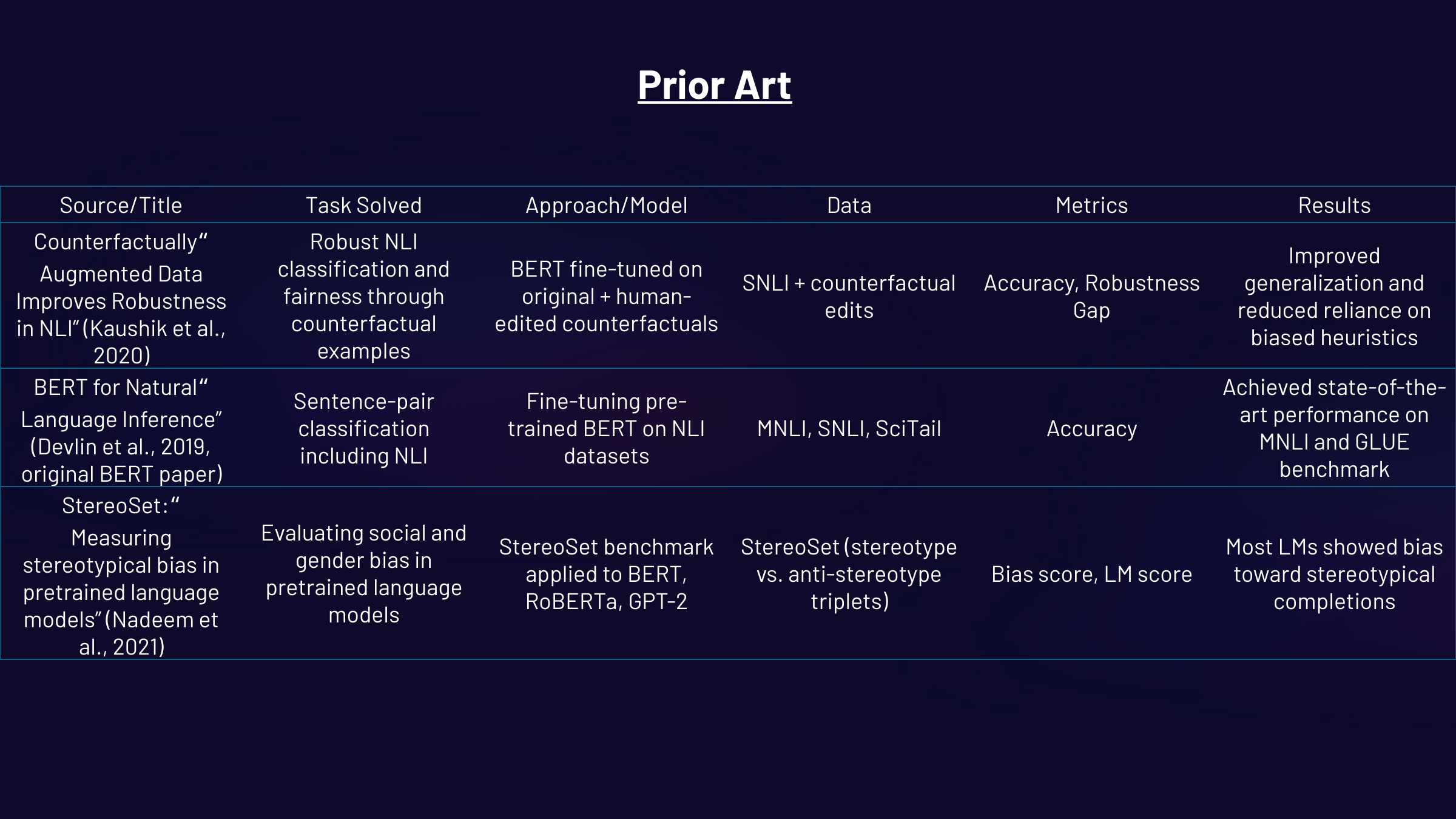

Prior Art

| Source/Title | Task Solved | Approach/Model | Data | Metrics | Results |
| --- | --- | --- | --- | --- | --- |
| “Counterfactually Augmented Data Improves Robustness in NLI” (Kaushik et al., 2020) | Robust NLI classification and fairness through counterfactual examples | BERT fine-tuned on original + human-edited counterfactuals | SNLI + counterfactual edits | Accuracy, Robustness Gap | Improved generalization and reduced reliance on biased heuristics |
| “BERT for Natural Language Inference” (Devlin et al., 2019, original BERT paper) | Sentence-pair classification including NLI | Fine-tuning pre-trained BERT on NLI datasets | MNLI, SNLI, SciTail | Accuracy | Achieved state-of-the-art performance on MNLI and GLUE benchmark |
| “StereoSet: Measuring stereotypical bias in pretrained language models” (Nadeem et al., 2021) | Evaluating social and gender bias in pretrained language models | StereoSet benchmark applied to BERT, RoBERTa, GPT-2 | StereoSet (stereotype vs. anti-stereotype triplets) | Bias score, LM score | Most LMs showed bias toward stereotypical completions |